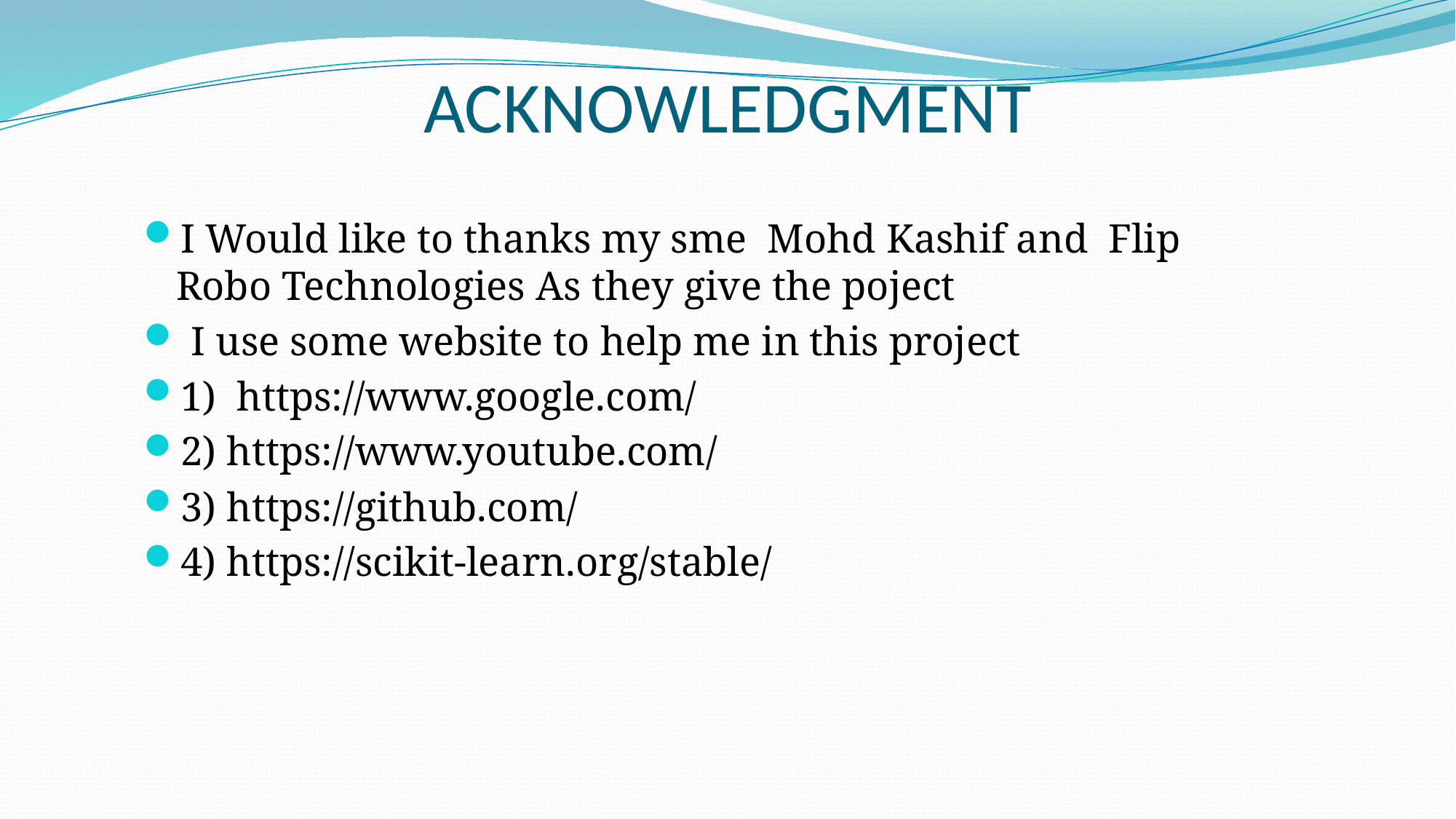

# ACKNOWLEDGMENT
I Would like to thanks my sme  Mohd Kashif and  Flip Robo Technologies As they give the poject
 I use some website to help me in this project
1)  https://www.google.com/
2) https://www.youtube.com/
3) https://github.com/
4) https://scikit-learn.org/stable/